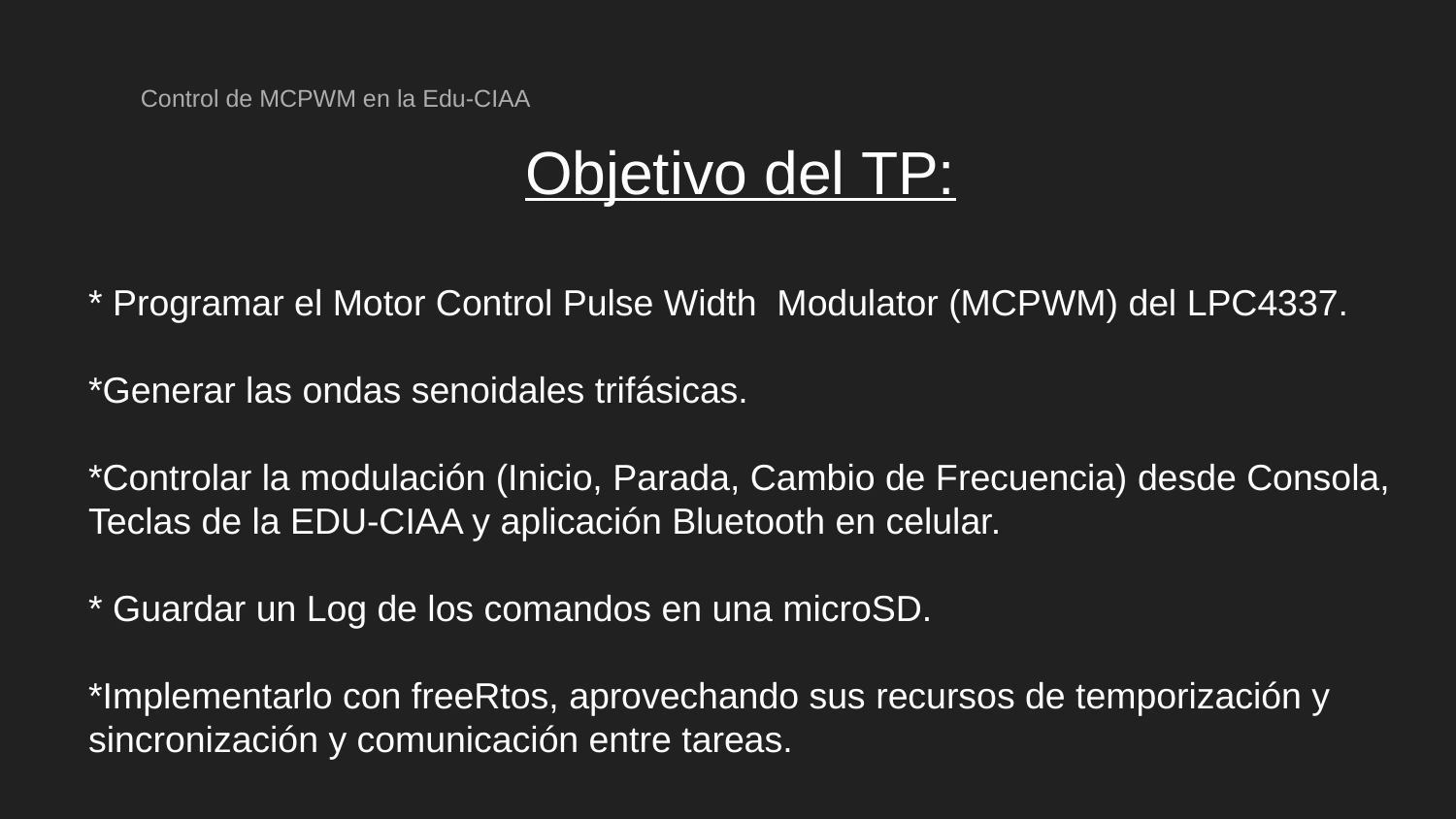

Control de MCPWM en la Edu-CIAA
# Objetivo del TP:

* Programar el Motor Control Pulse Width  Modulator (MCPWM) del LPC4337.

*Generar las ondas senoidales trifásicas.

*Controlar la modulación (Inicio, Parada, Cambio de Frecuencia) desde Consola,   Teclas de la EDU-CIAA y aplicación Bluetooth en celular.

* Guardar un Log de los comandos en una microSD.

*Implementarlo con freeRtos, aprovechando sus recursos de temporización y sincronización y comunicación entre tareas.